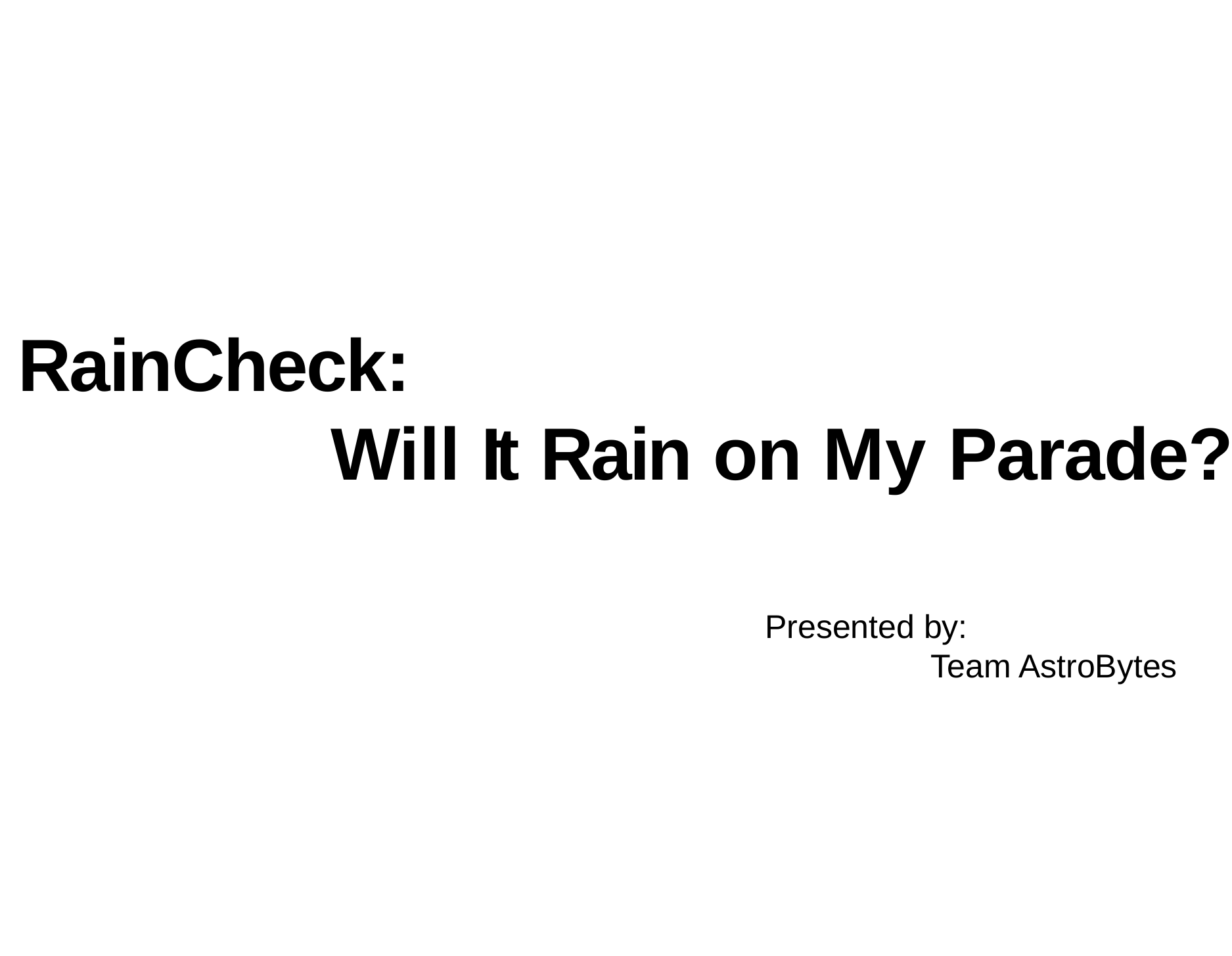

# RainCheck: Will It Rain on My Parade?
Presented by:
                  Team AstroBytes